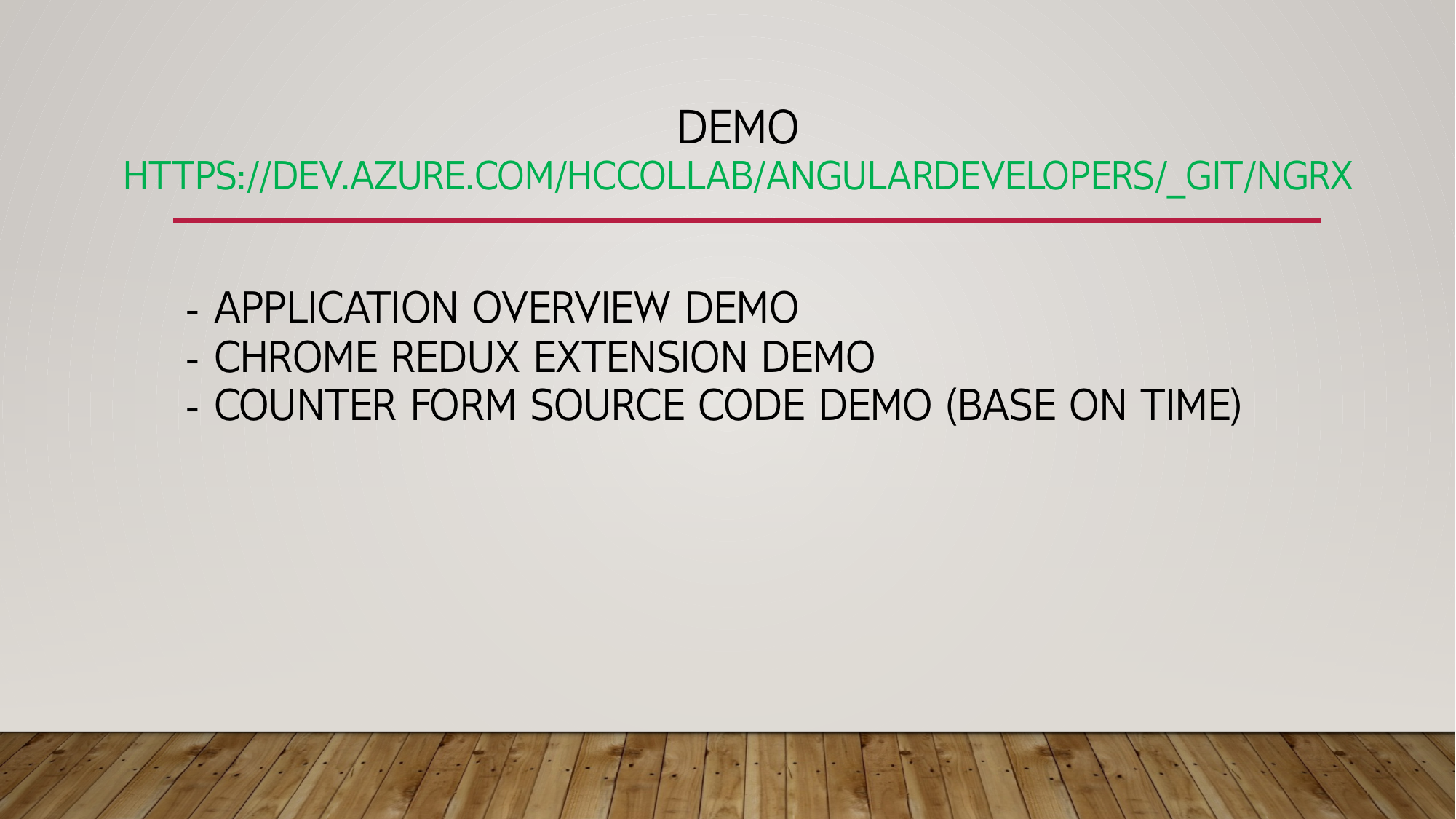

Demo
https://dev.azure.com/HCCollab/AngularDevelopers/_git/NgRx
# - Application overview demo - chrome redux extension demo - counter form source code demo (base on time)